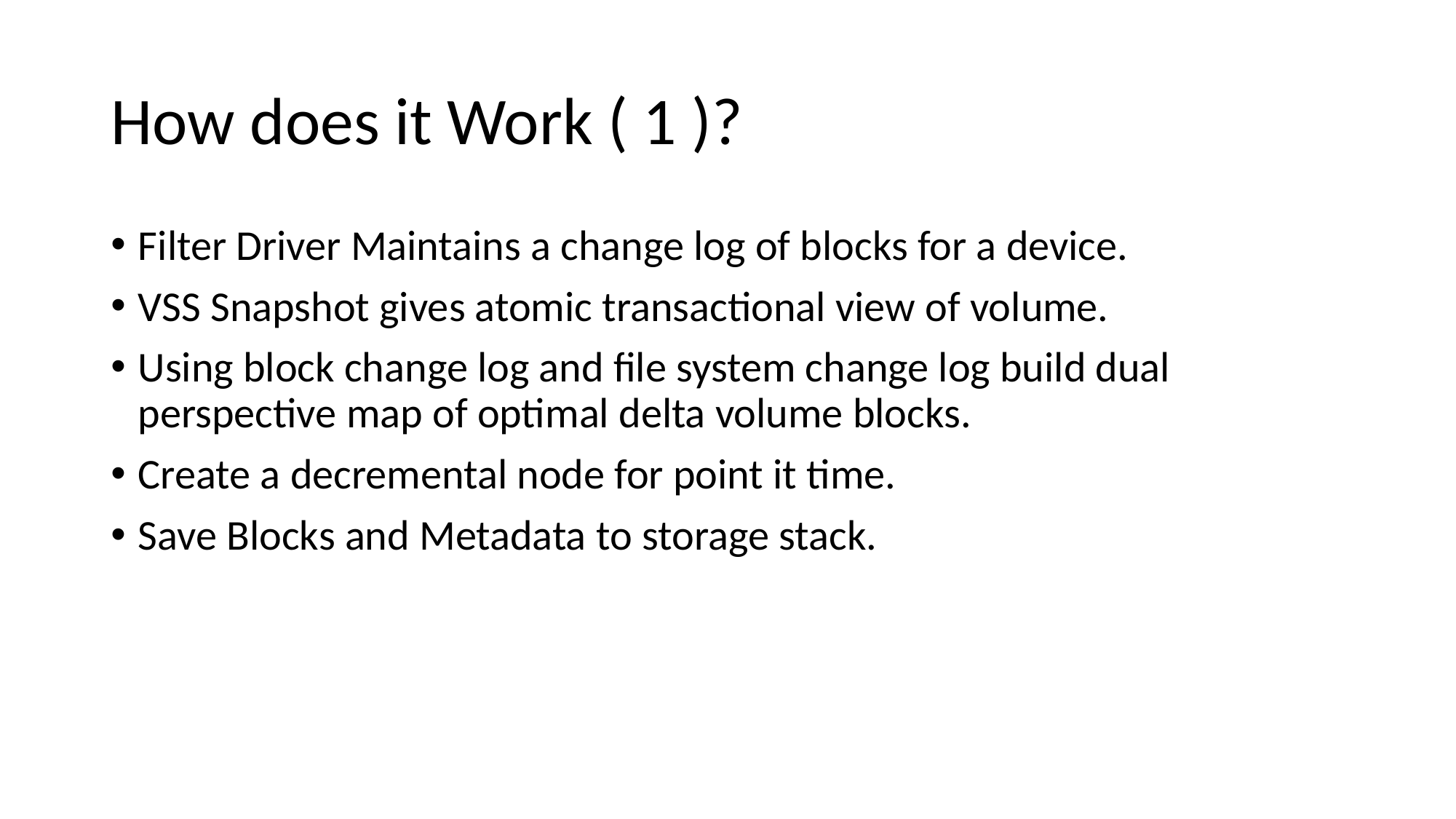

# How does it Work ( 1 )?
Filter Driver Maintains a change log of blocks for a device.
VSS Snapshot gives atomic transactional view of volume.
Using block change log and file system change log build dual perspective map of optimal delta volume blocks.
Create a decremental node for point it time.
Save Blocks and Metadata to storage stack.